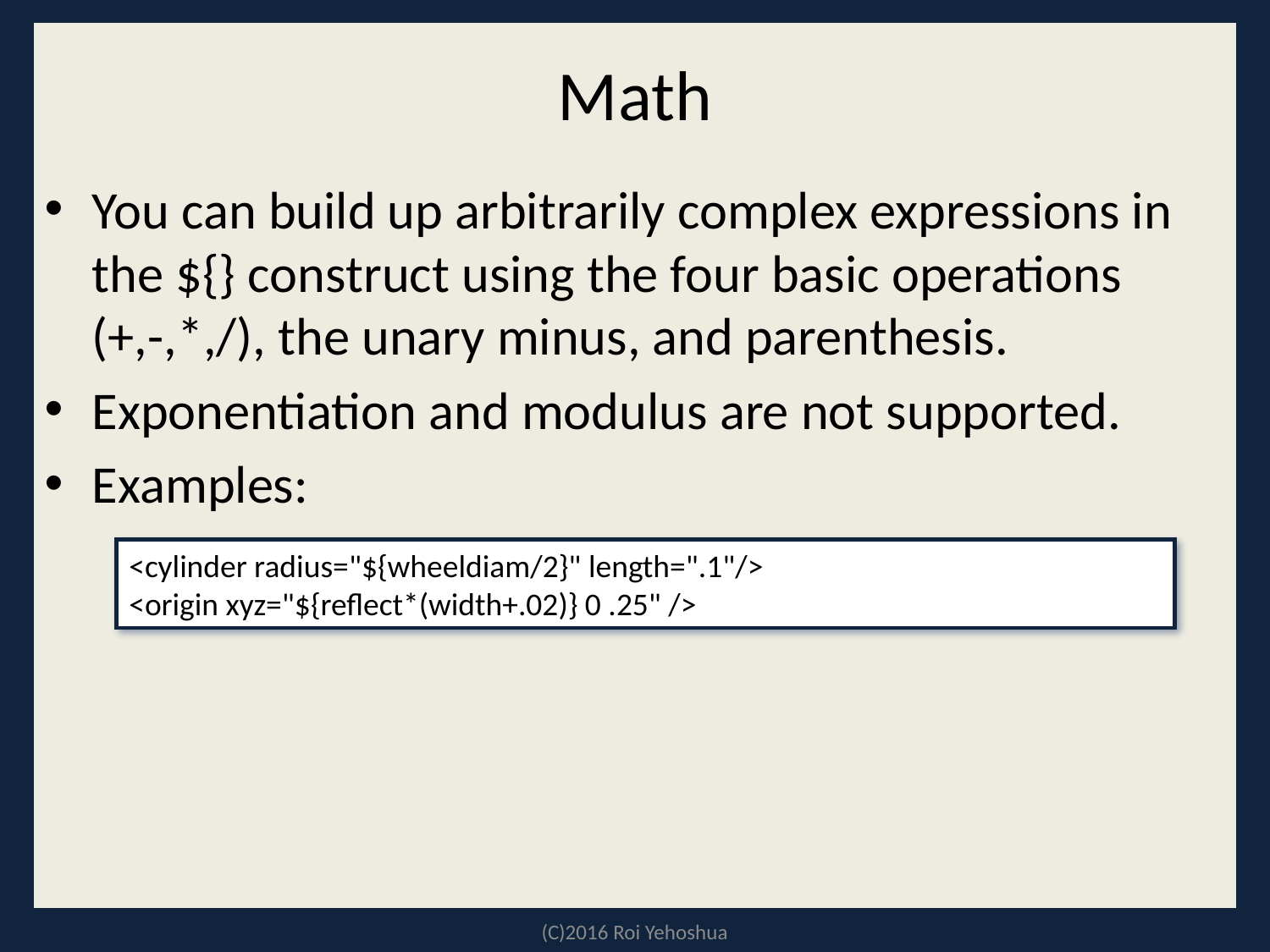

# Math
You can build up arbitrarily complex expressions in the ${} construct using the four basic operations (+,-,*,/), the unary minus, and parenthesis.
Exponentiation and modulus are not supported.
Examples:

<cylinder radius="${wheeldiam/2}" length=".1"/>
<origin xyz="${reflect*(width+.02)} 0 .25" />
(C)2016 Roi Yehoshua